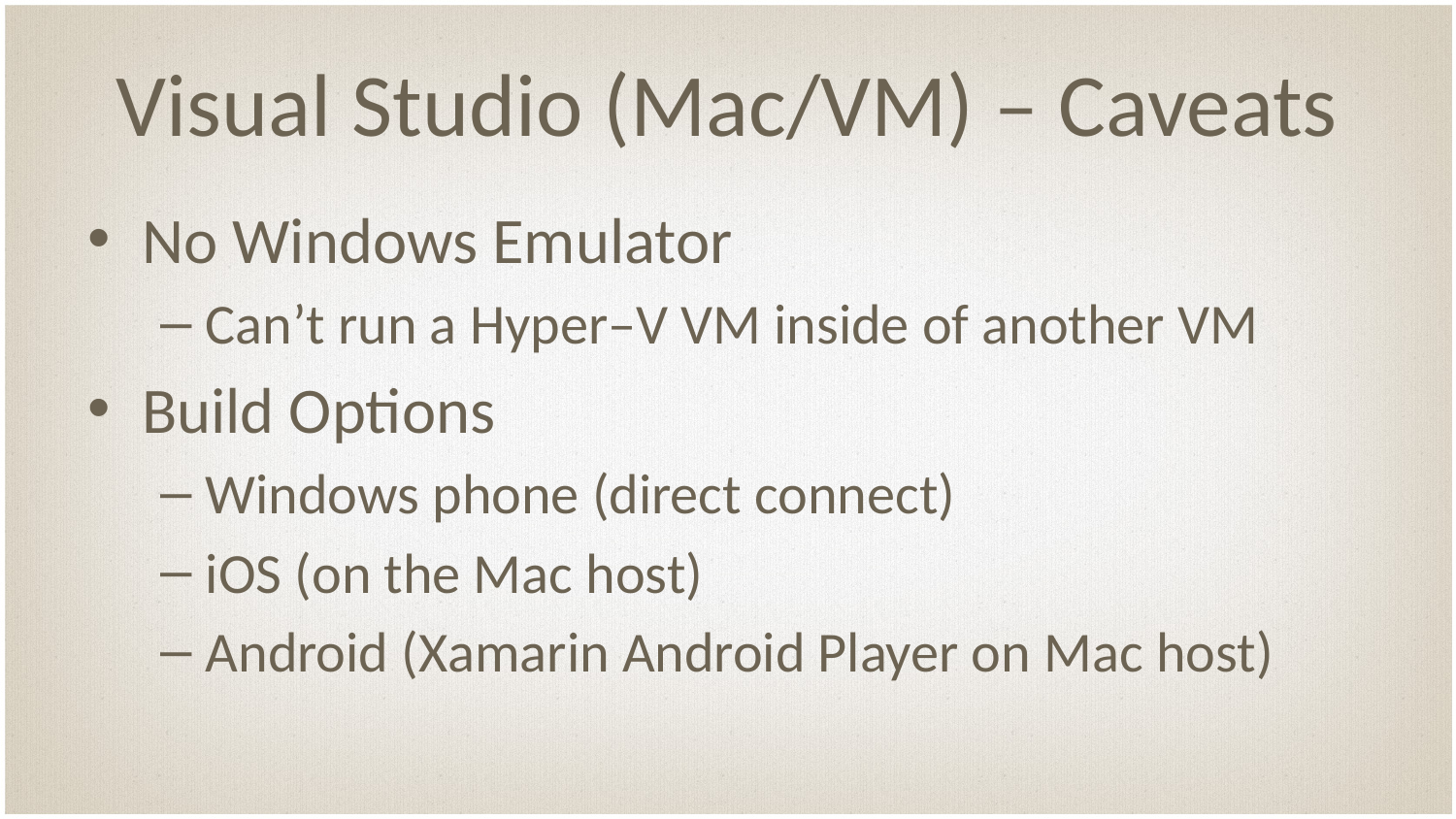

# Visual Studio (Mac/VM) – Caveats
No Windows Emulator
Can’t run a Hyper–V VM inside of another VM
Build Options
Windows phone (direct connect)
iOS (on the Mac host)
Android (Xamarin Android Player on Mac host)